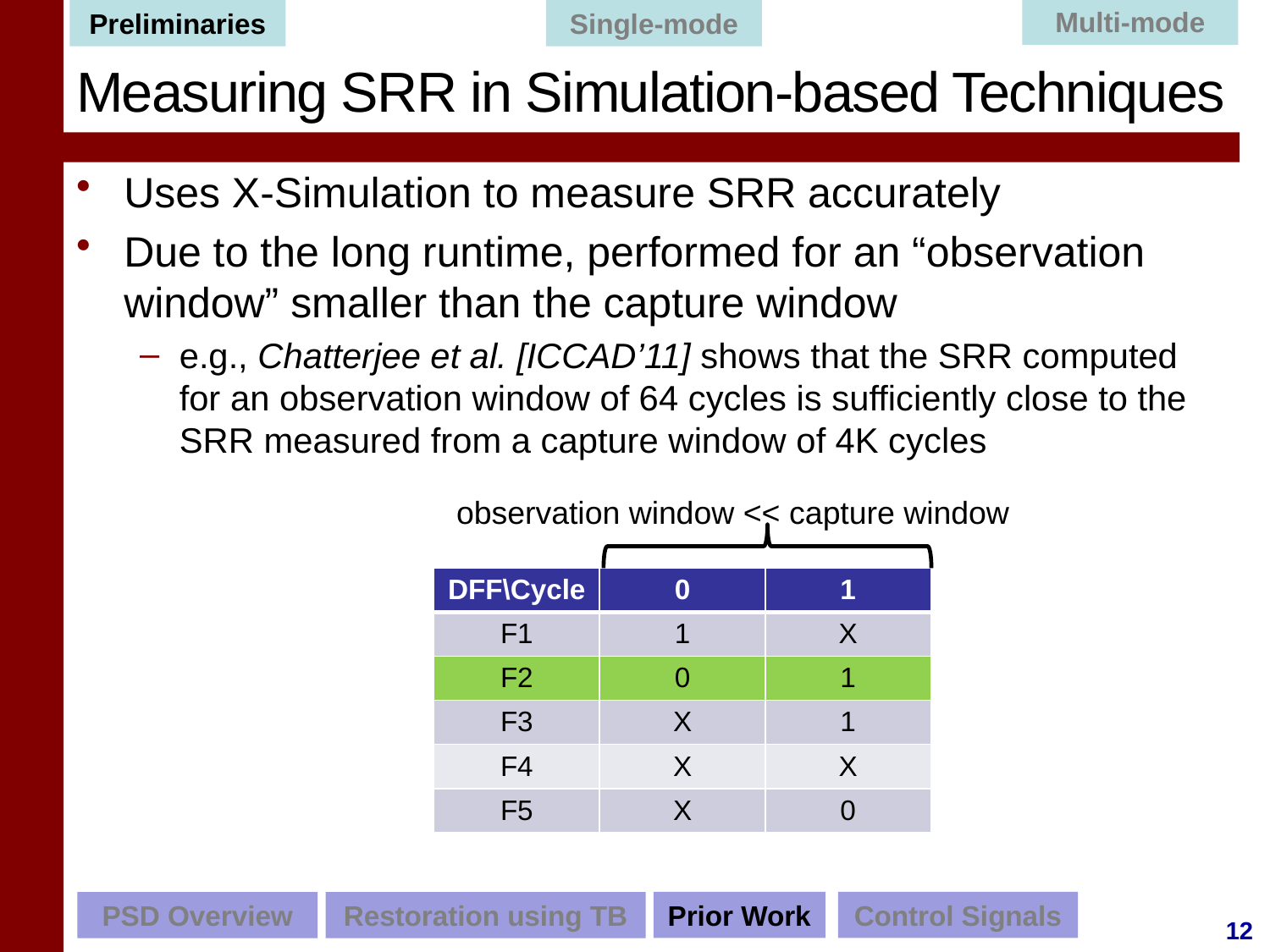

Preliminaries
Single-mode
Multi-mode
# Measuring SRR in Simulation-based Techniques
Uses X-Simulation to measure SRR accurately
Due to the long runtime, performed for an “observation window” smaller than the capture window
e.g., Chatterjee et al. [ICCAD’11] shows that the SRR computed for an observation window of 64 cycles is sufficiently close to the SRR measured from a capture window of 4K cycles

observation window << capture window
| DFF\Cycle | 0 | 1 |
| --- | --- | --- |
| F1 | 1 | X |
| F2 | 0 | 1 |
| F3 | X | 1 |
| F4 | X | X |
| F5 | X | 0 |
Prior Work
Control Signals
PSD Overview
Restoration using TB